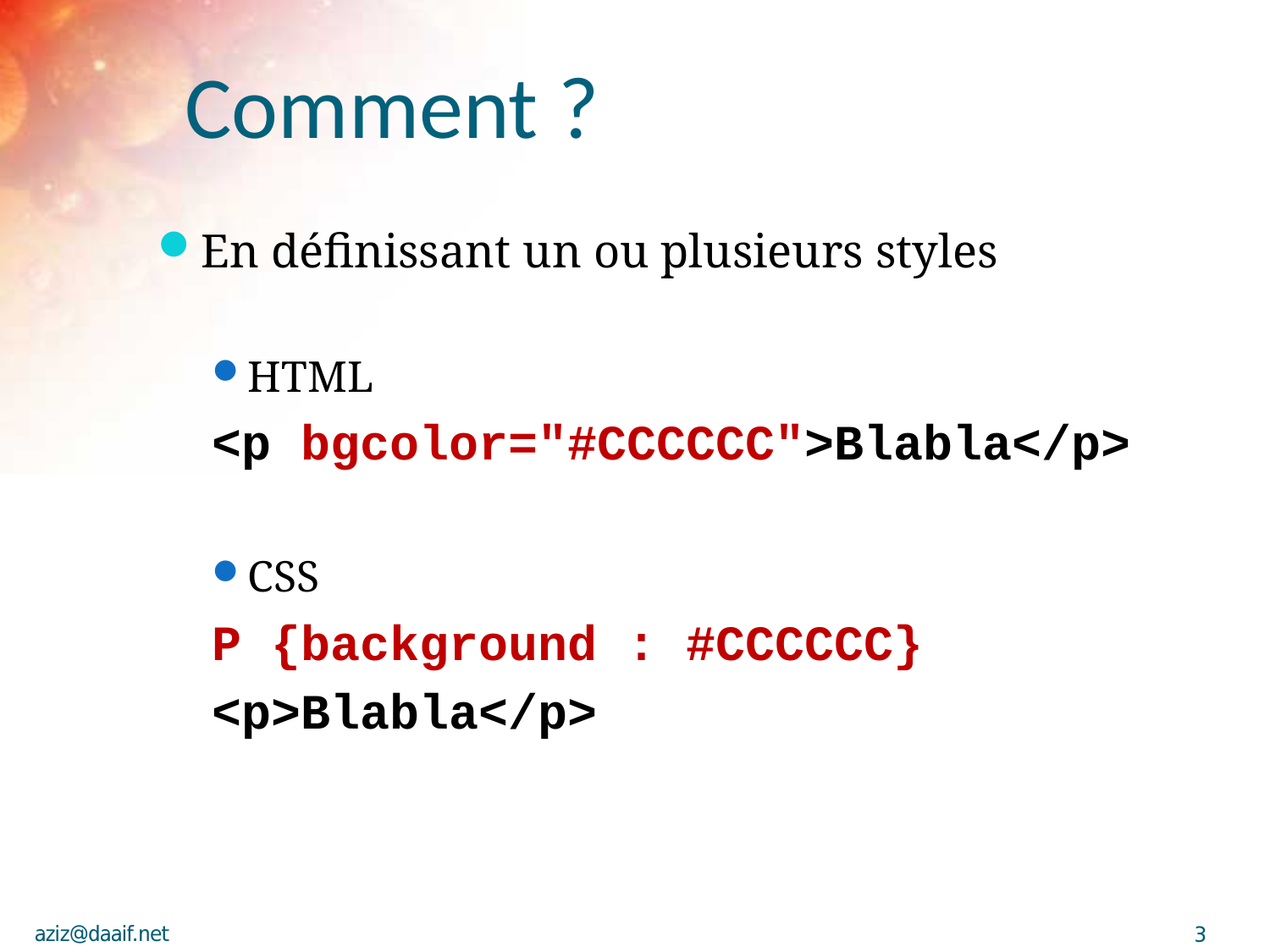

# Comment ?
En définissant un ou plusieurs styles

HTML
<p bgcolor="#CCCCCC">Blabla</p>

CSS
P {background : #CCCCCC}
<p>Blabla</p>

aziz@daaif.net
3